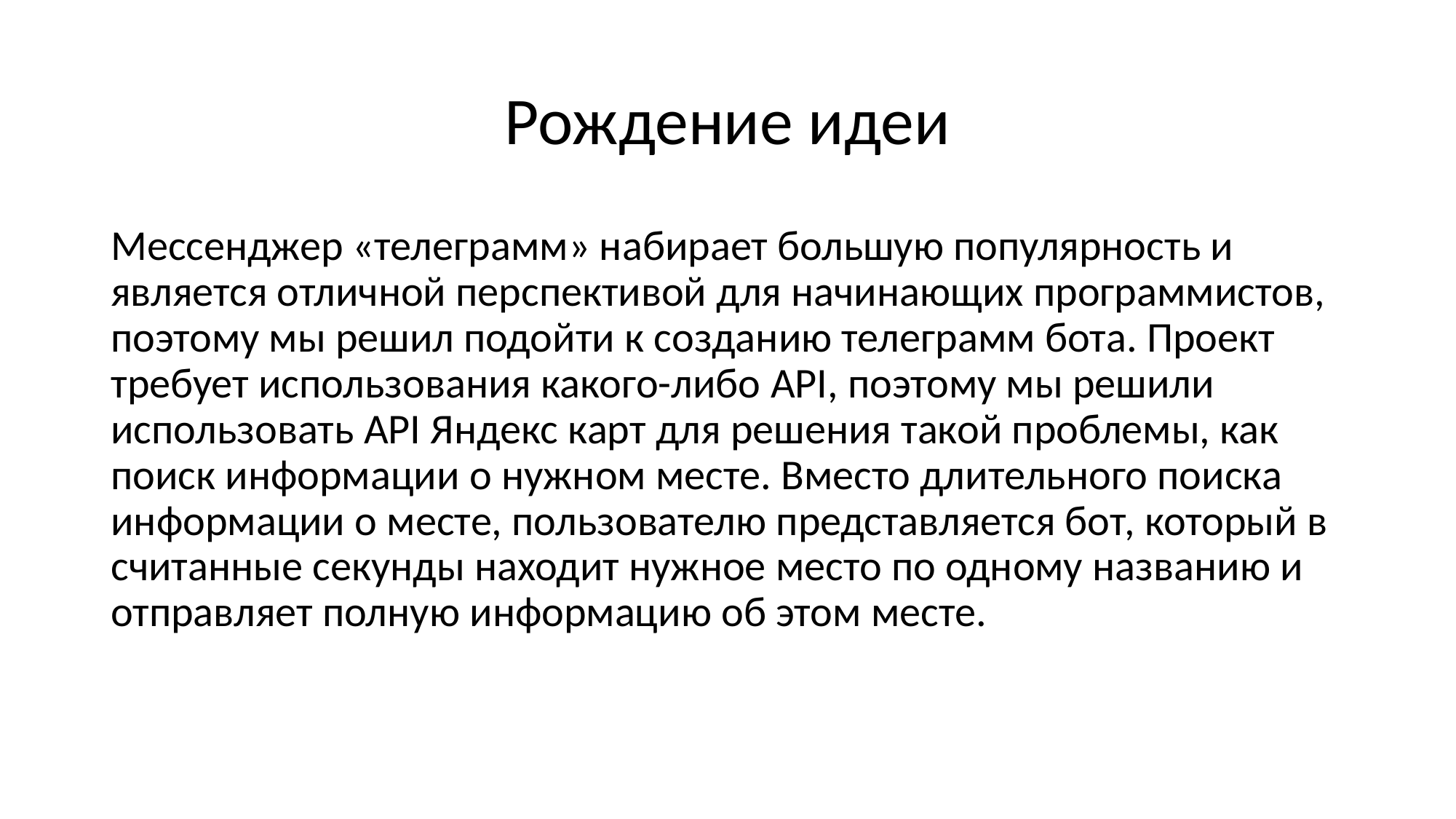

# Рождение идеи
Мессенджер «телеграмм» набирает большую популярность и является отличной перспективой для начинающих программистов, поэтому мы решил подойти к созданию телеграмм бота. Проект требует использования какого-либо API, поэтому мы решили использовать API Яндекс карт для решения такой проблемы, как поиск информации о нужном месте. Вместо длительного поиска информации о месте, пользователю представляется бот, который в считанные секунды находит нужное место по одному названию и отправляет полную информацию об этом месте.